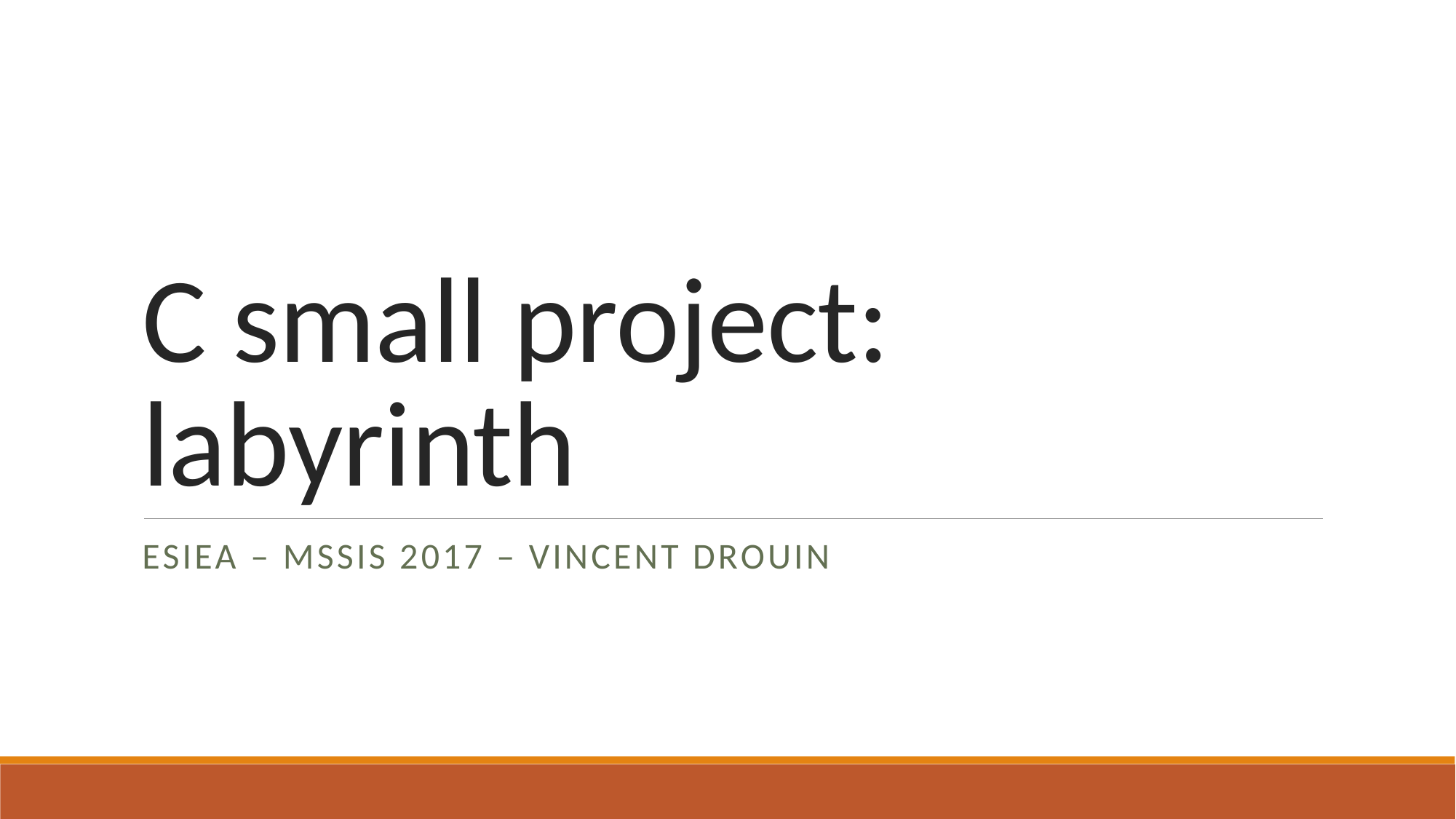

# C small project: labyrinth
ESIEA – MSSIS 2017 – Vincent drouin